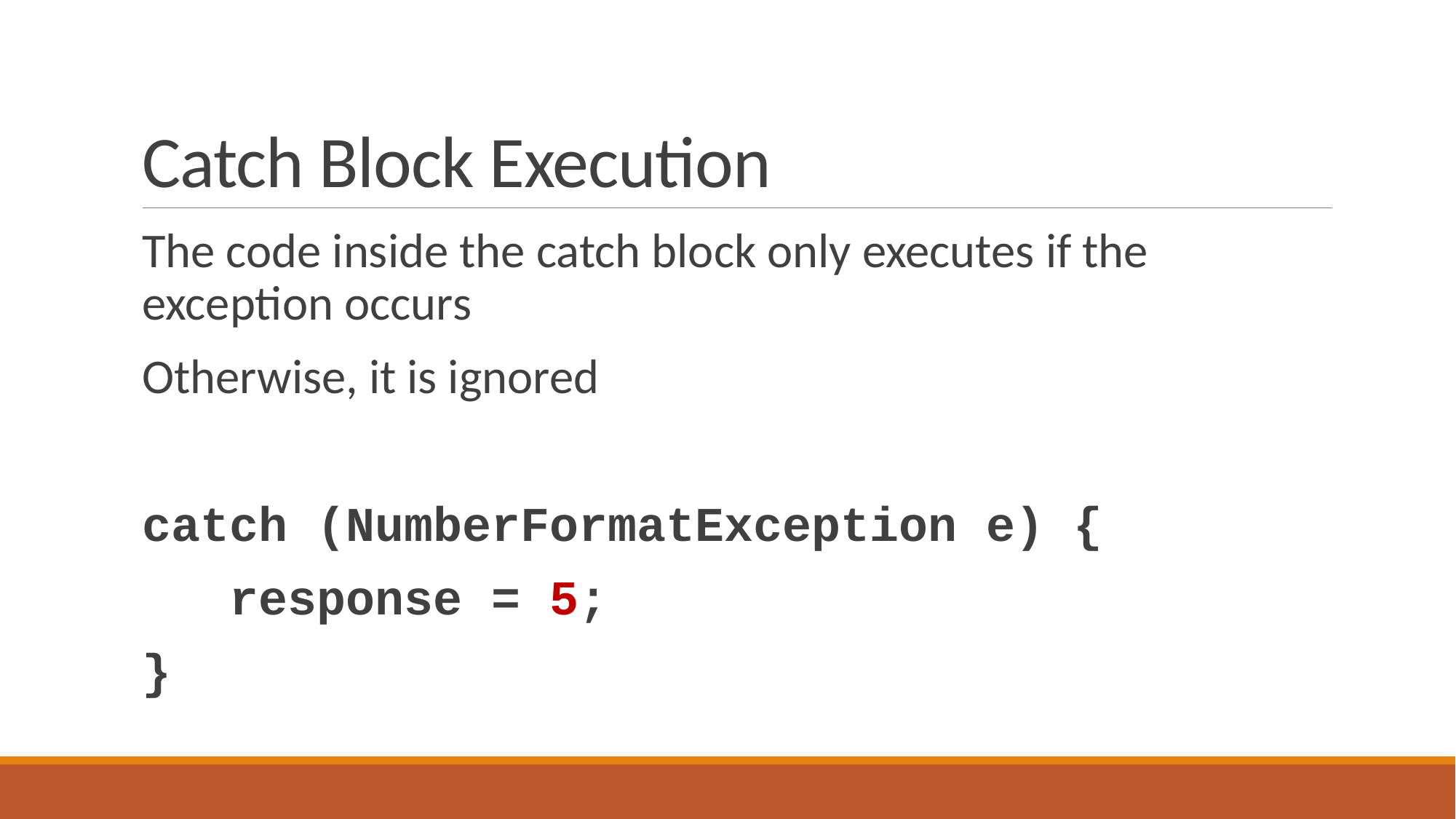

# Catch Block Execution
The code inside the catch block only executes if the exception occurs
Otherwise, it is ignored

catch (NumberFormatException e) {
   response = 5;
}